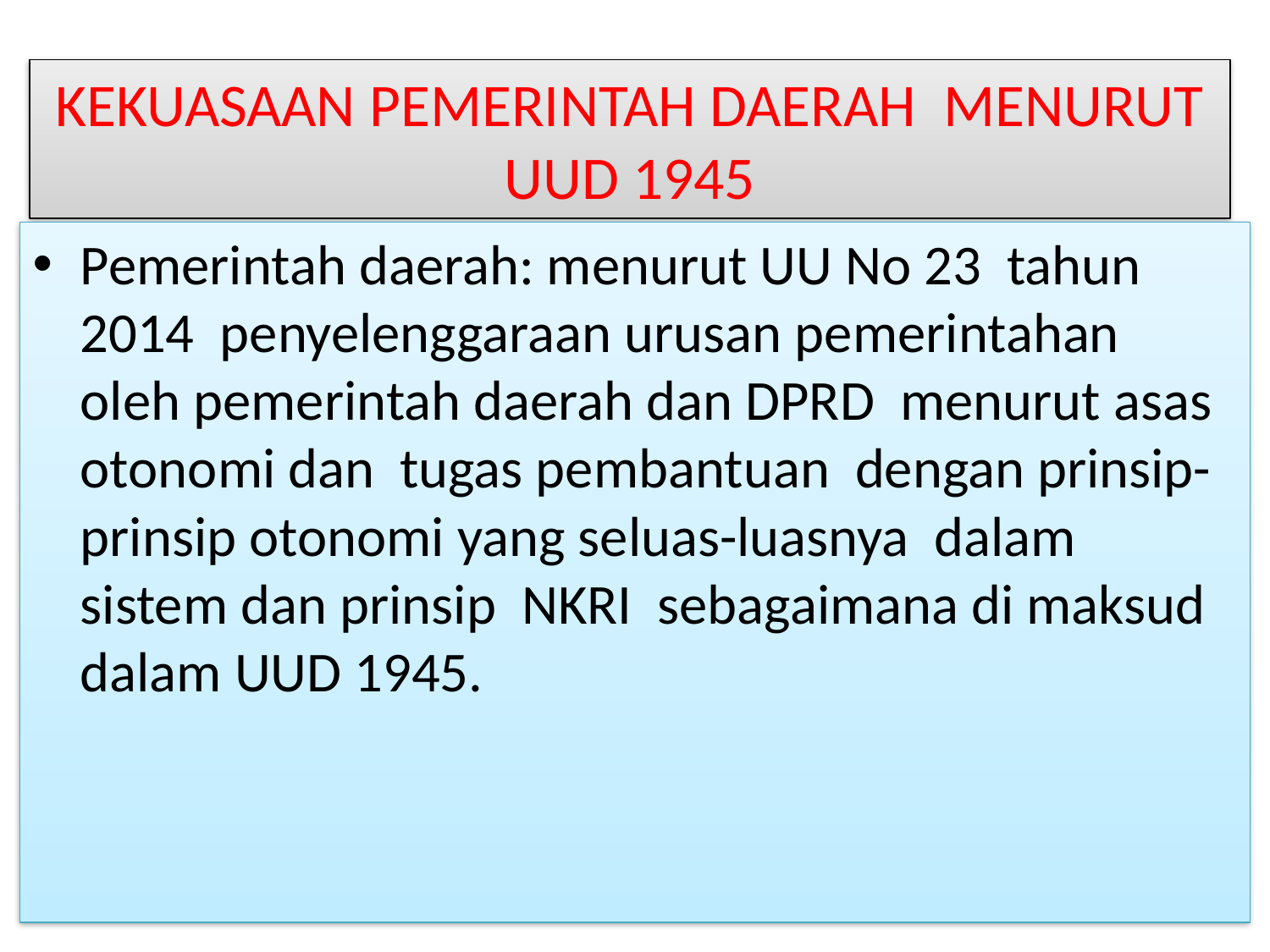

# KEKUASAAN PEMERINTAH DAERAH  MENURUT UUD 1945
Pemerintah daerah: menurut UU No 23  tahun 2014  penyelenggaraan urusan pemerintahan  oleh pemerintah daerah dan DPRD  menurut asas otonomi dan  tugas pembantuan  dengan prinsip-prinsip otonomi yang seluas-luasnya  dalam sistem dan prinsip  NKRI  sebagaimana di maksud  dalam UUD 1945.